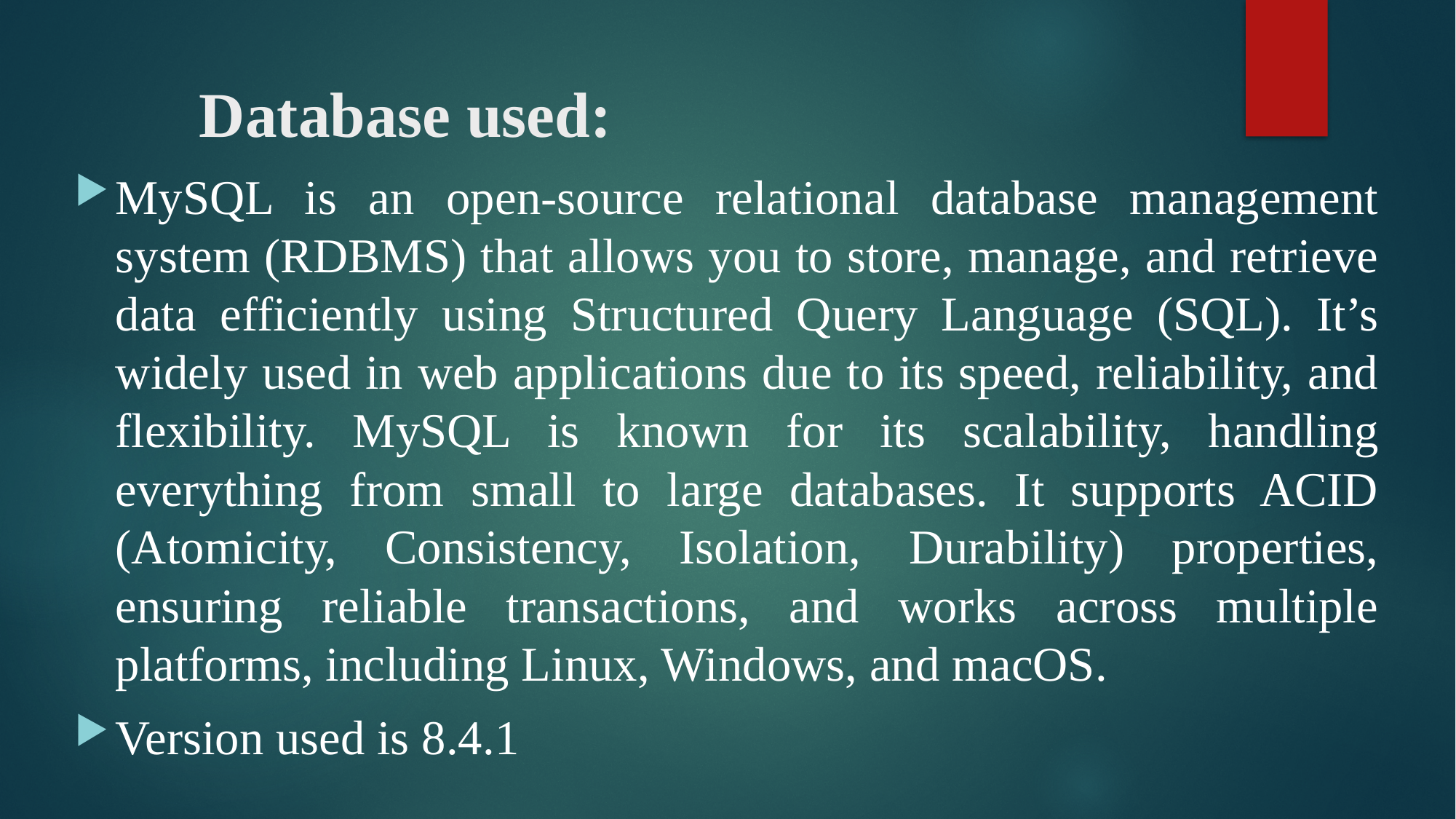

# Database used:
MySQL is an open-source relational database management system (RDBMS) that allows you to store, manage, and retrieve data efficiently using Structured Query Language (SQL). It’s widely used in web applications due to its speed, reliability, and flexibility. MySQL is known for its scalability, handling everything from small to large databases. It supports ACID (Atomicity, Consistency, Isolation, Durability) properties, ensuring reliable transactions, and works across multiple platforms, including Linux, Windows, and macOS.
Version used is 8.4.1